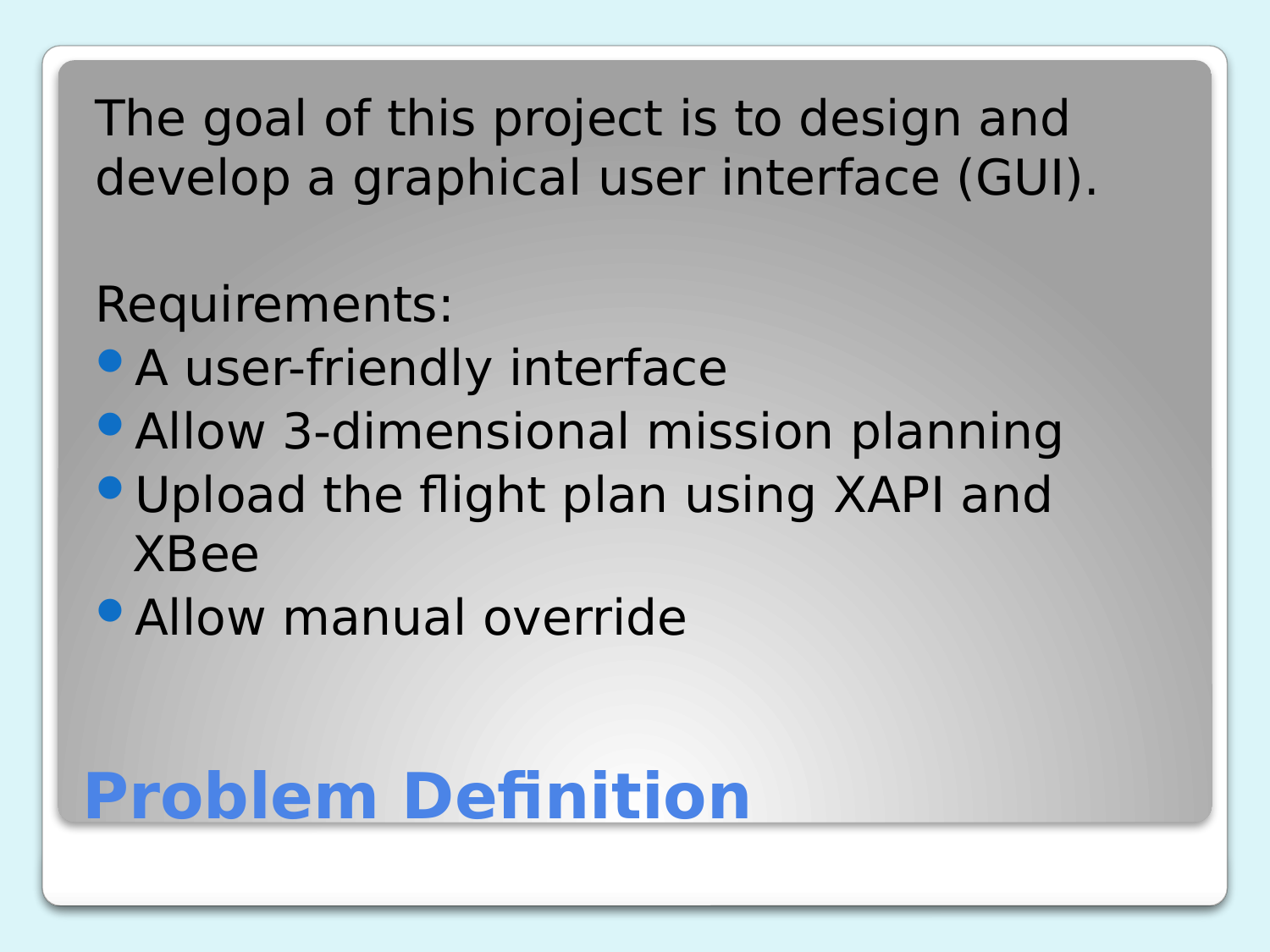

The goal of this project is to design and develop a graphical user interface (GUI).

Requirements:
A user-friendly interface
Allow 3-dimensional mission planning
Upload the flight plan using XAPI and XBee
Allow manual override

# Problem Definition